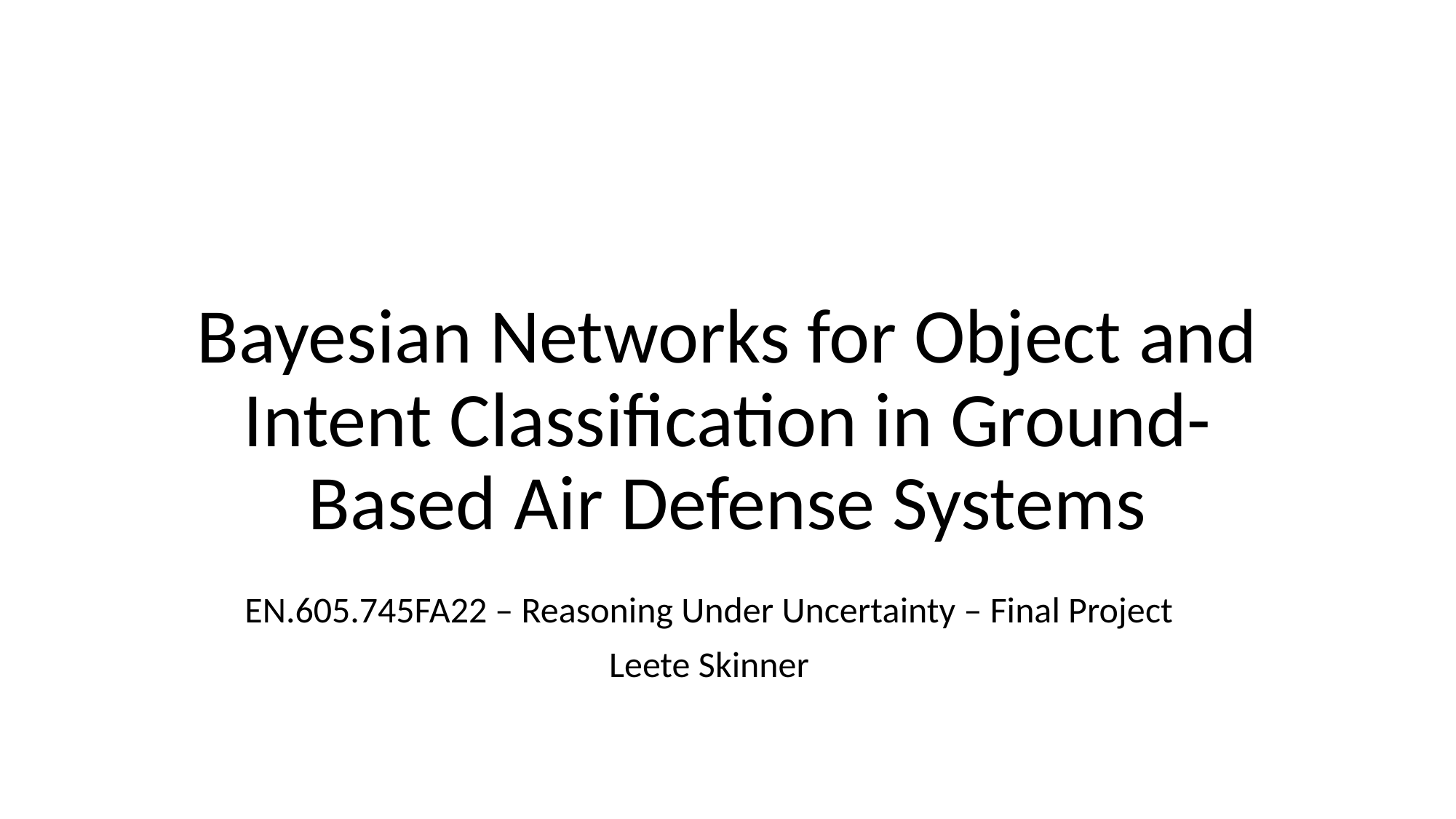

# Bayesian Networks for Object and Intent Classification in Ground-Based Air Defense Systems
EN.605.745FA22 – Reasoning Under Uncertainty – Final Project
Leete Skinner